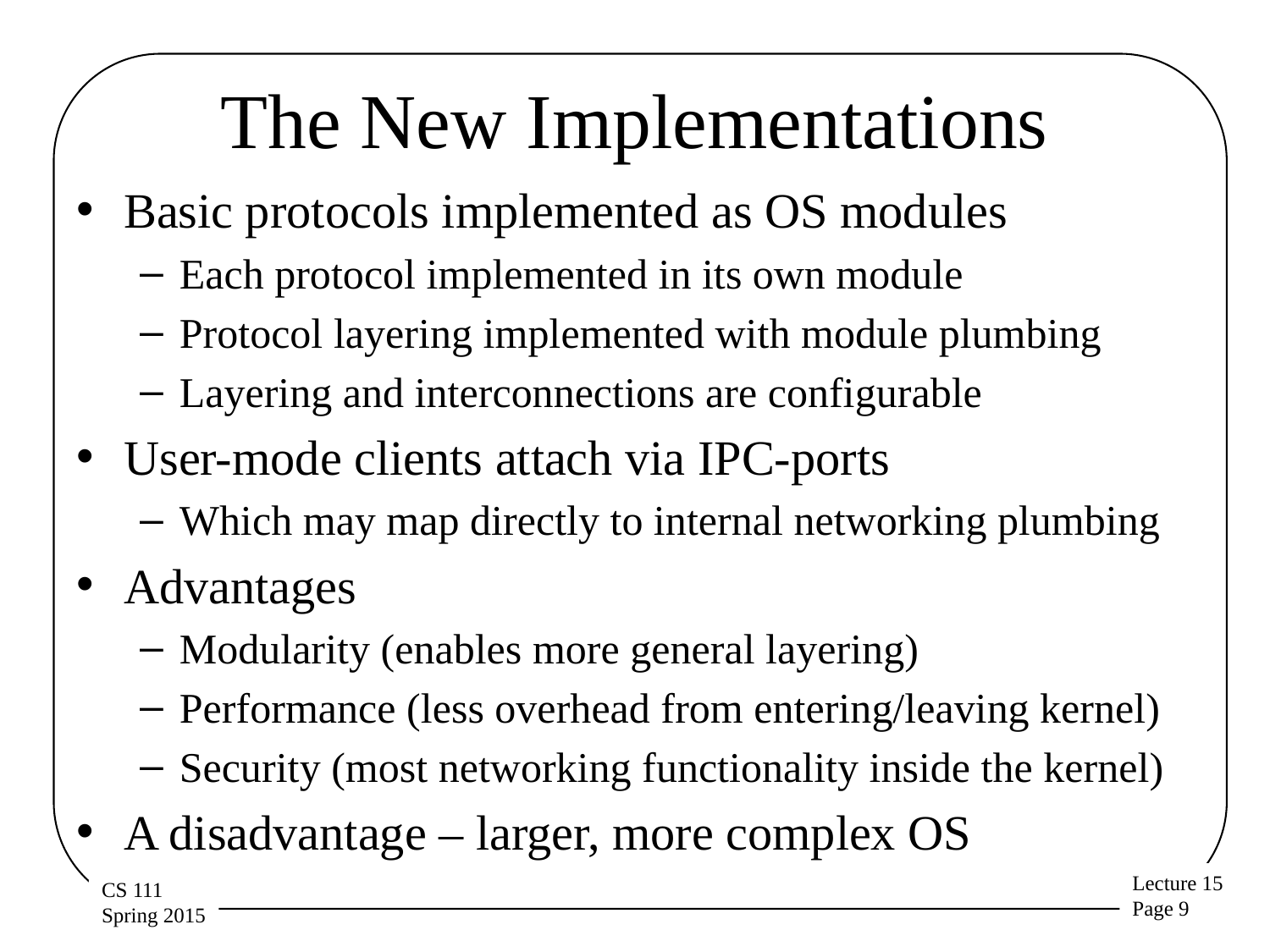

# The New Implementations
Basic protocols implemented as OS modules
Each protocol implemented in its own module
Protocol layering implemented with module plumbing
Layering and interconnections are configurable
User-mode clients attach via IPC-ports
Which may map directly to internal networking plumbing
Advantages
Modularity (enables more general layering)
Performance (less overhead from entering/leaving kernel)
Security (most networking functionality inside the kernel)
A disadvantage – larger, more complex OS